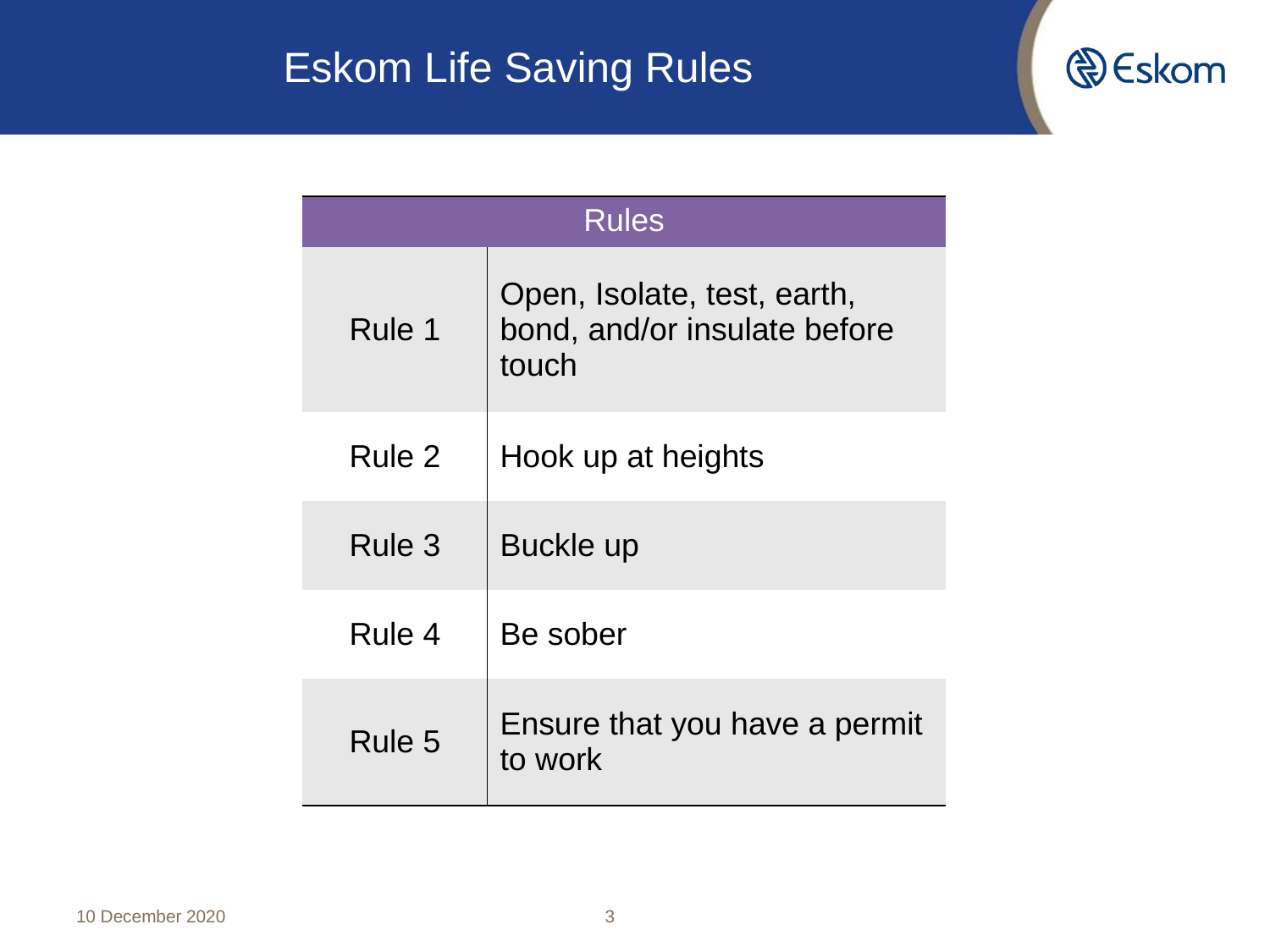

# Eskom Life Saving Rules
| Rules |  |
| --- | --- |
| Rule 1 | Open, Isolate, test, earth, bond, and/or insulate before touch |
| Rule 2 | Hook up at heights |
| Rule 3 | Buckle up |
| Rule 4 | Be sober |
| Rule 5 | Ensure that you have a permit to work |
10 December 2020
3